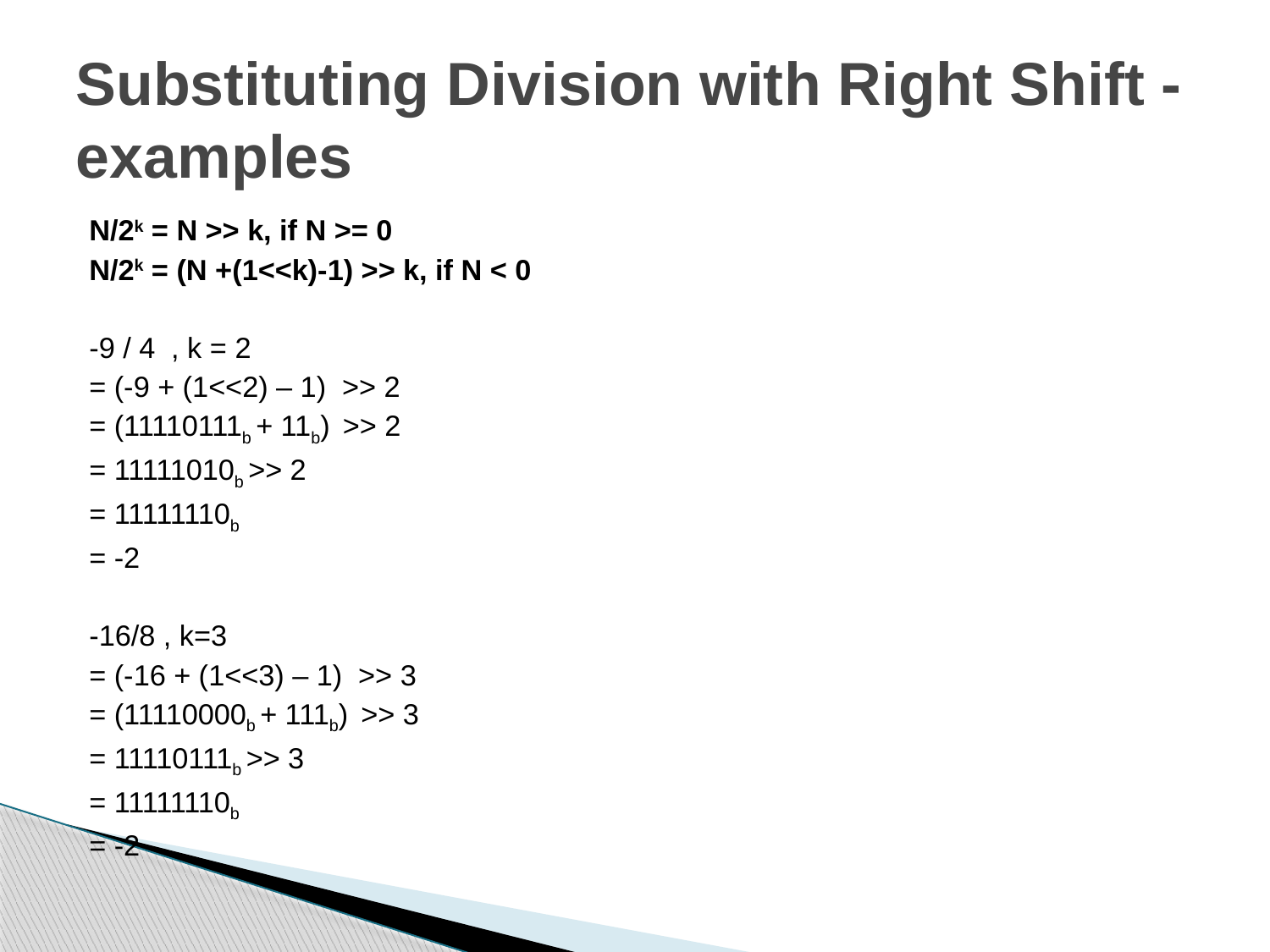

# Substituting Division with Right Shift - examples
N/2k = N >> k, if N >= 0
N/2k = (N +(1<<k)-1) >> k, if N < 0

-9 / 4  , k = 2
= (-9 + (1<<2) – 1)  >> 2
= (11110111b + 11b)  >> 2
= 11111010b >> 2
= 11111110b
= -2

-16/8 , k=3
= (-16 + (1<<3) – 1)  >> 3
= (11110000b + 111b)  >> 3
= 11110111b >> 3
= 11111110b
= -2